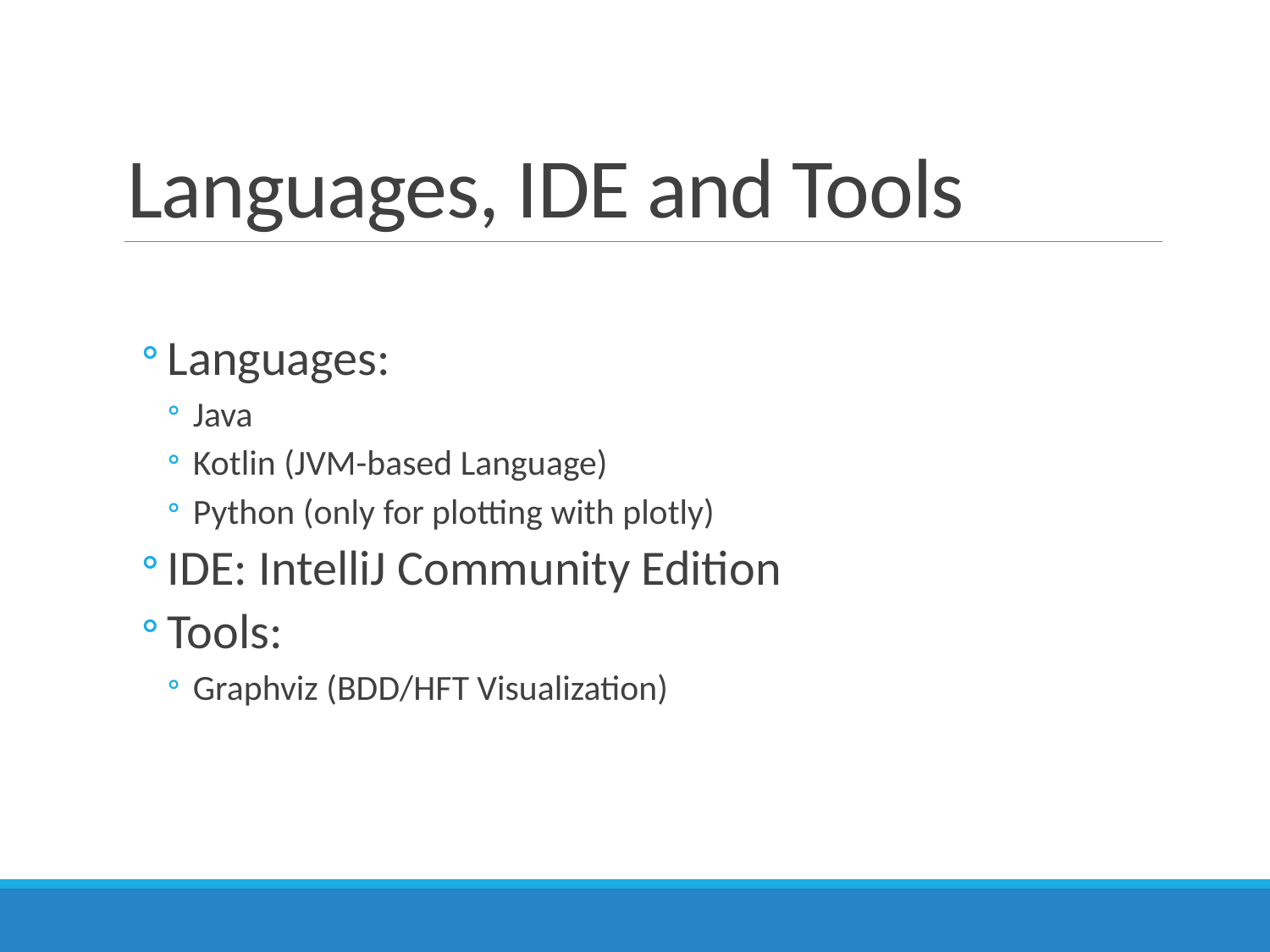

# Languages, IDE and Tools

Languages:
Java
Kotlin (JVM-based Language)
Python (only for plotting with plotly)
IDE: IntelliJ Community Edition
Tools:
Graphviz (BDD/HFT Visualization)